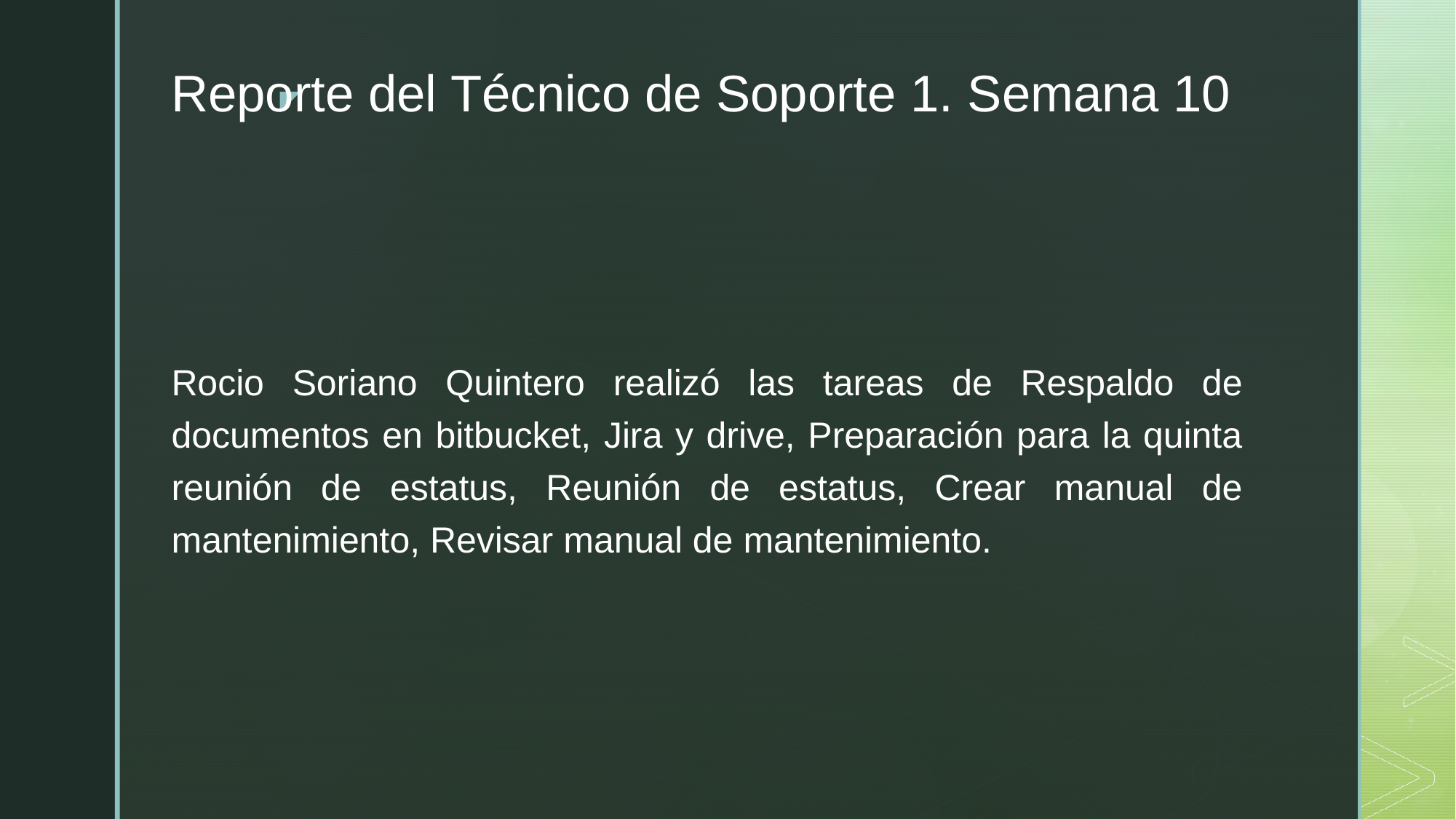

# Reporte del Técnico de Soporte 1. Semana 10
Rocio Soriano Quintero realizó las tareas de Respaldo de documentos en bitbucket, Jira y drive, Preparación para la quinta reunión de estatus, Reunión de estatus, Crear manual de mantenimiento, Revisar manual de mantenimiento.